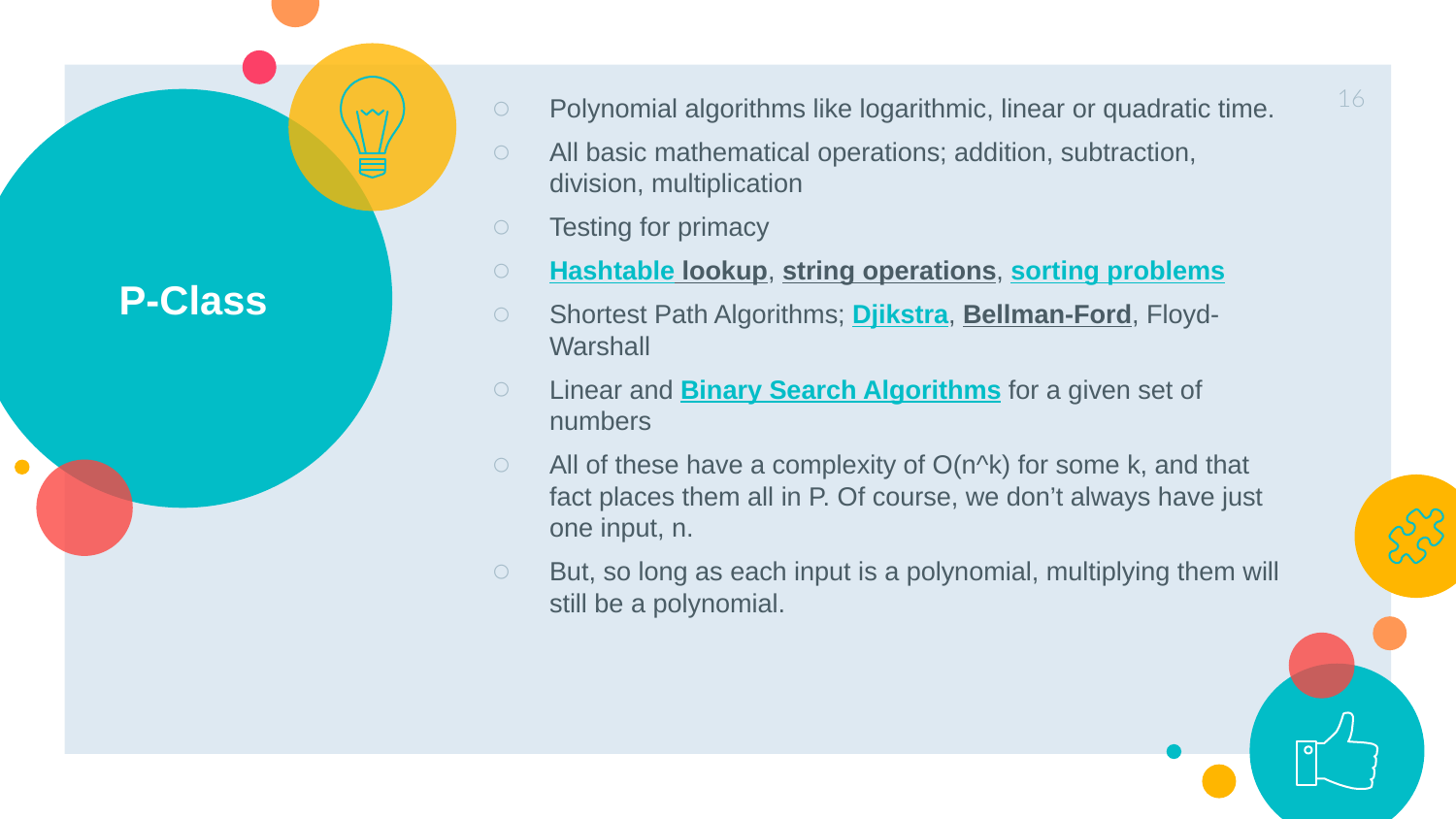

16
Polynomial algorithms like logarithmic, linear or quadratic time.
All basic mathematical operations; addition, subtraction, division, multiplication
Testing for primacy
Hashtable lookup, string operations, sorting problems
Shortest Path Algorithms; Djikstra, Bellman-Ford, Floyd-Warshall
Linear and Binary Search Algorithms for a given set of numbers
All of these have a complexity of O(n^k) for some k, and that fact places them all in P. Of course, we don’t always have just one input, n.
But, so long as each input is a polynomial, multiplying them will still be a polynomial.

# P-Class